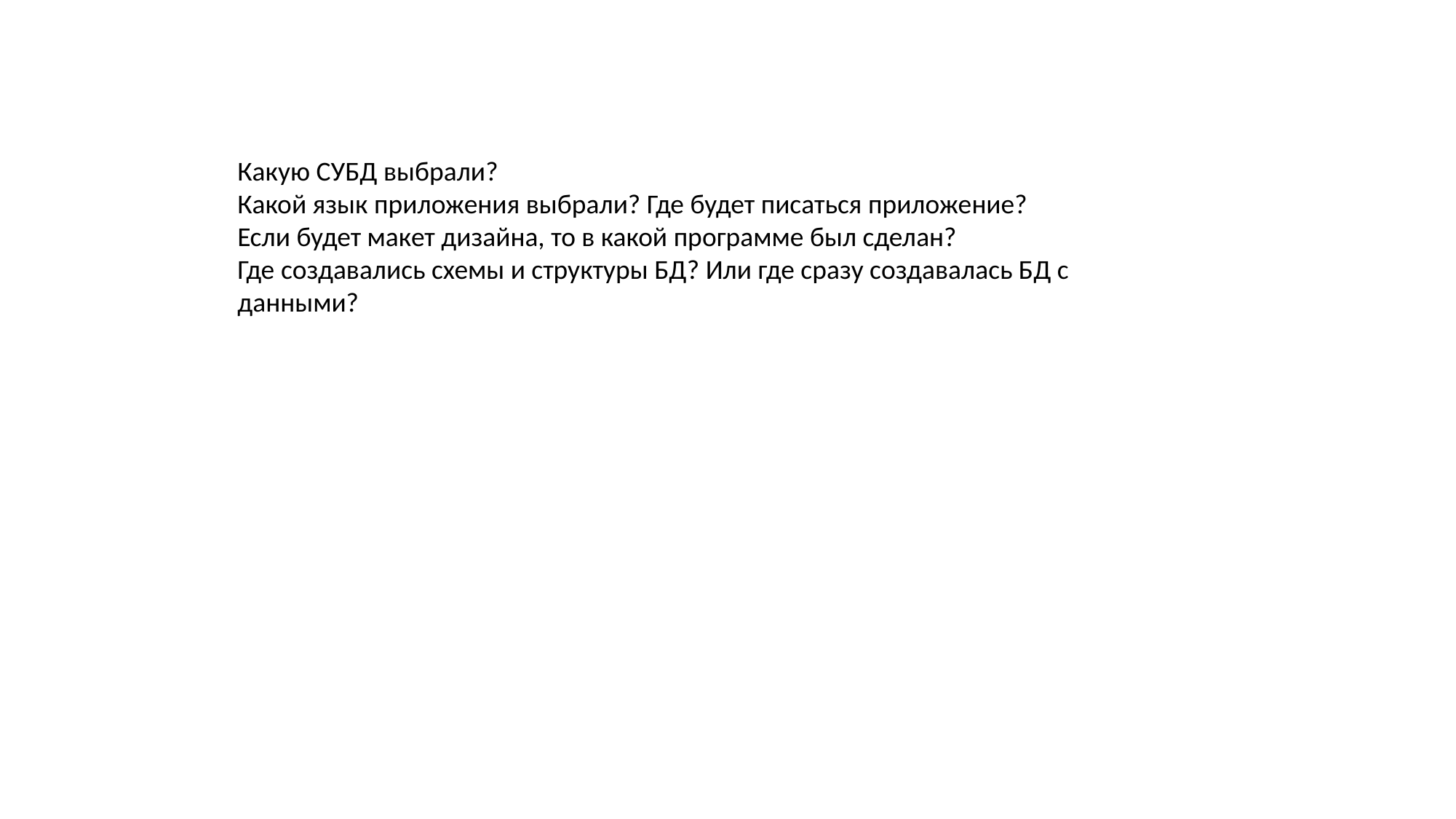

Какую СУБД выбрали?
Какой язык приложения выбрали? Где будет писаться приложение?
Если будет макет дизайна, то в какой программе был сделан?
Где создавались схемы и структуры БД? Или где сразу создавалась БД с данными?